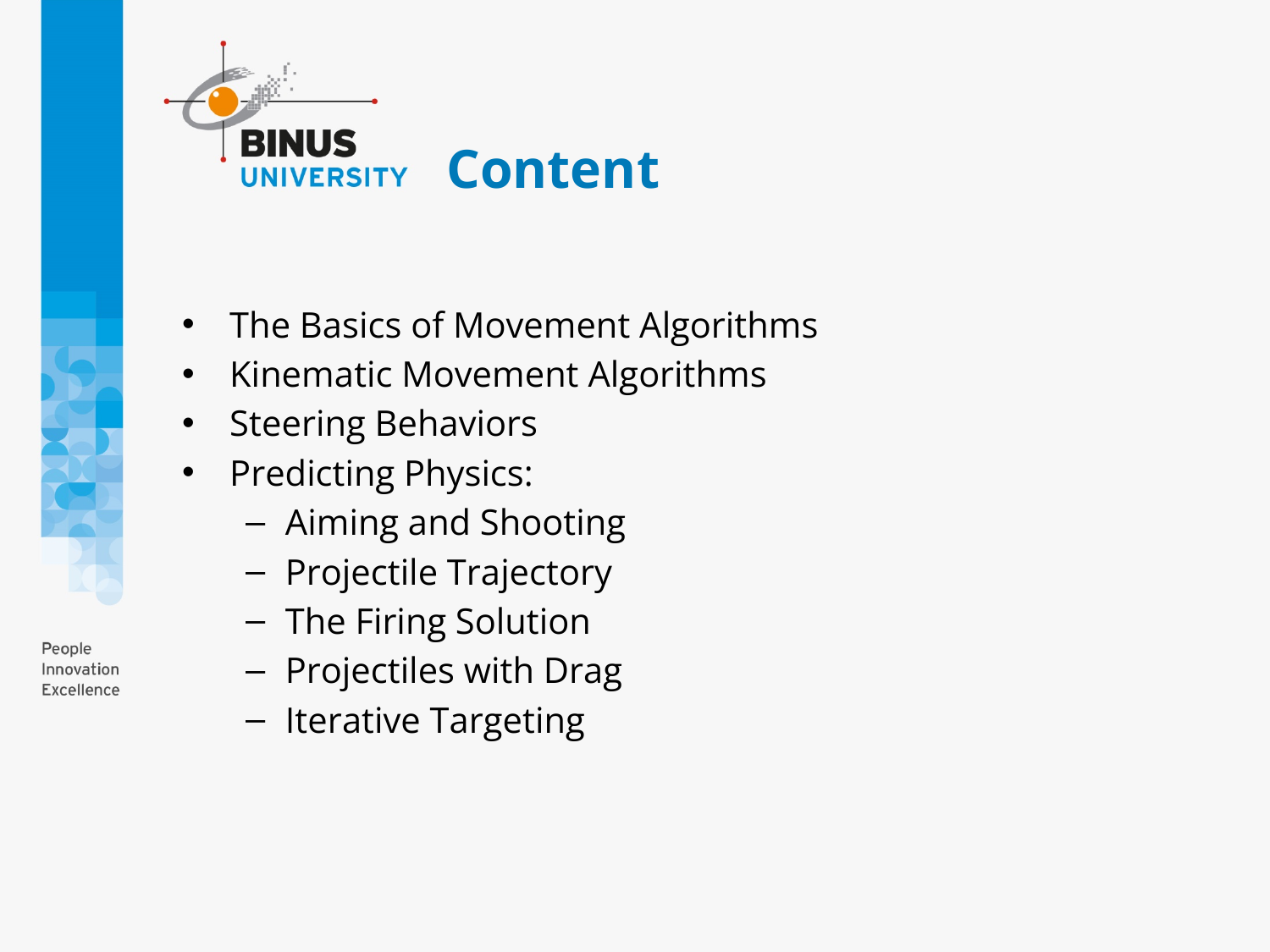

# Content

The Basics of Movement Algorithms
Kinematic Movement Algorithms
Steering Behaviors
Predicting Physics:
Aiming and Shooting
Projectile Trajectory
The Firing Solution
Projectiles with Drag
Iterative Targeting